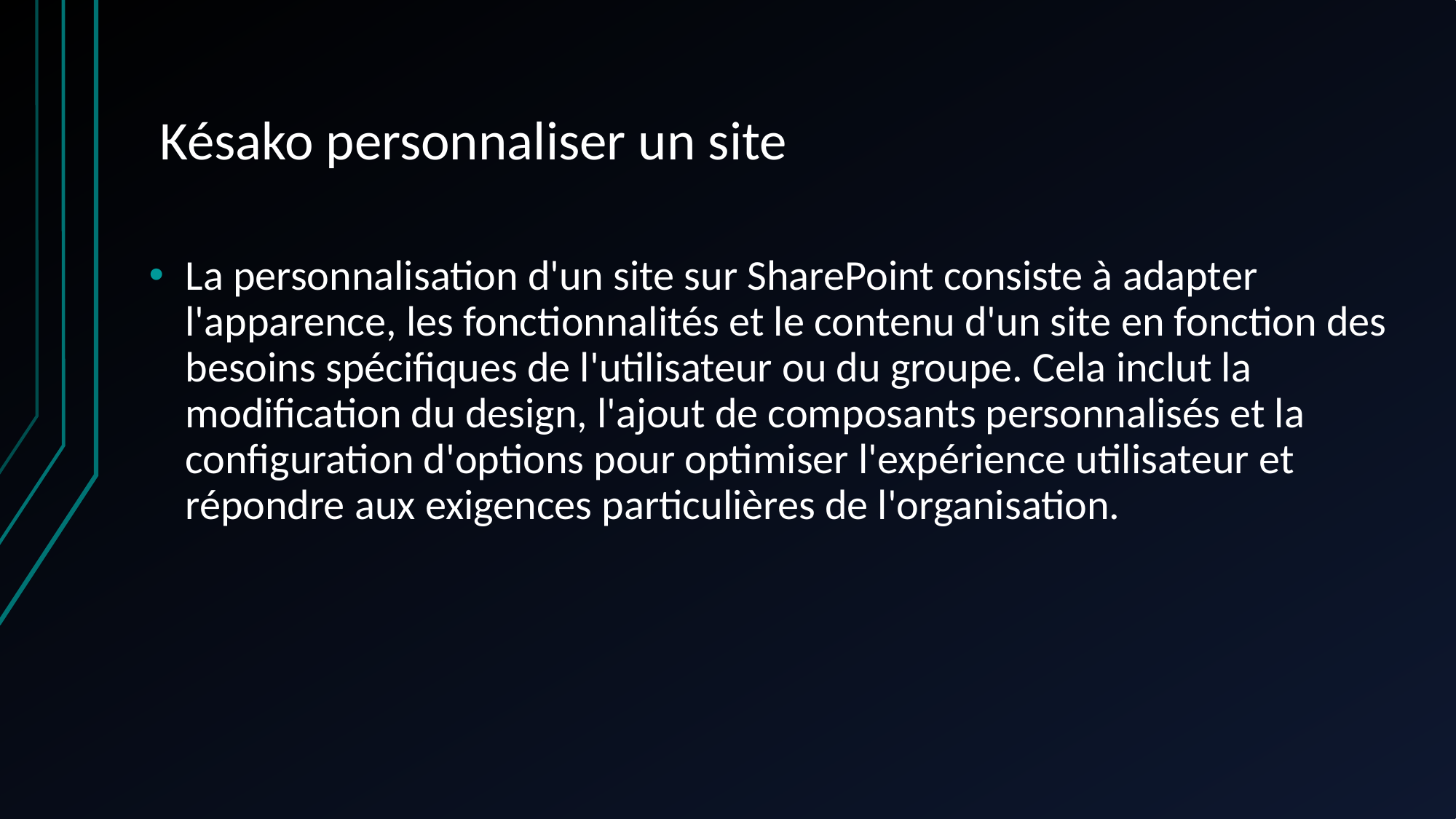

# Késako personnaliser un site
La personnalisation d'un site sur SharePoint consiste à adapter l'apparence, les fonctionnalités et le contenu d'un site en fonction des besoins spécifiques de l'utilisateur ou du groupe. Cela inclut la modification du design, l'ajout de composants personnalisés et la configuration d'options pour optimiser l'expérience utilisateur et répondre aux exigences particulières de l'organisation.